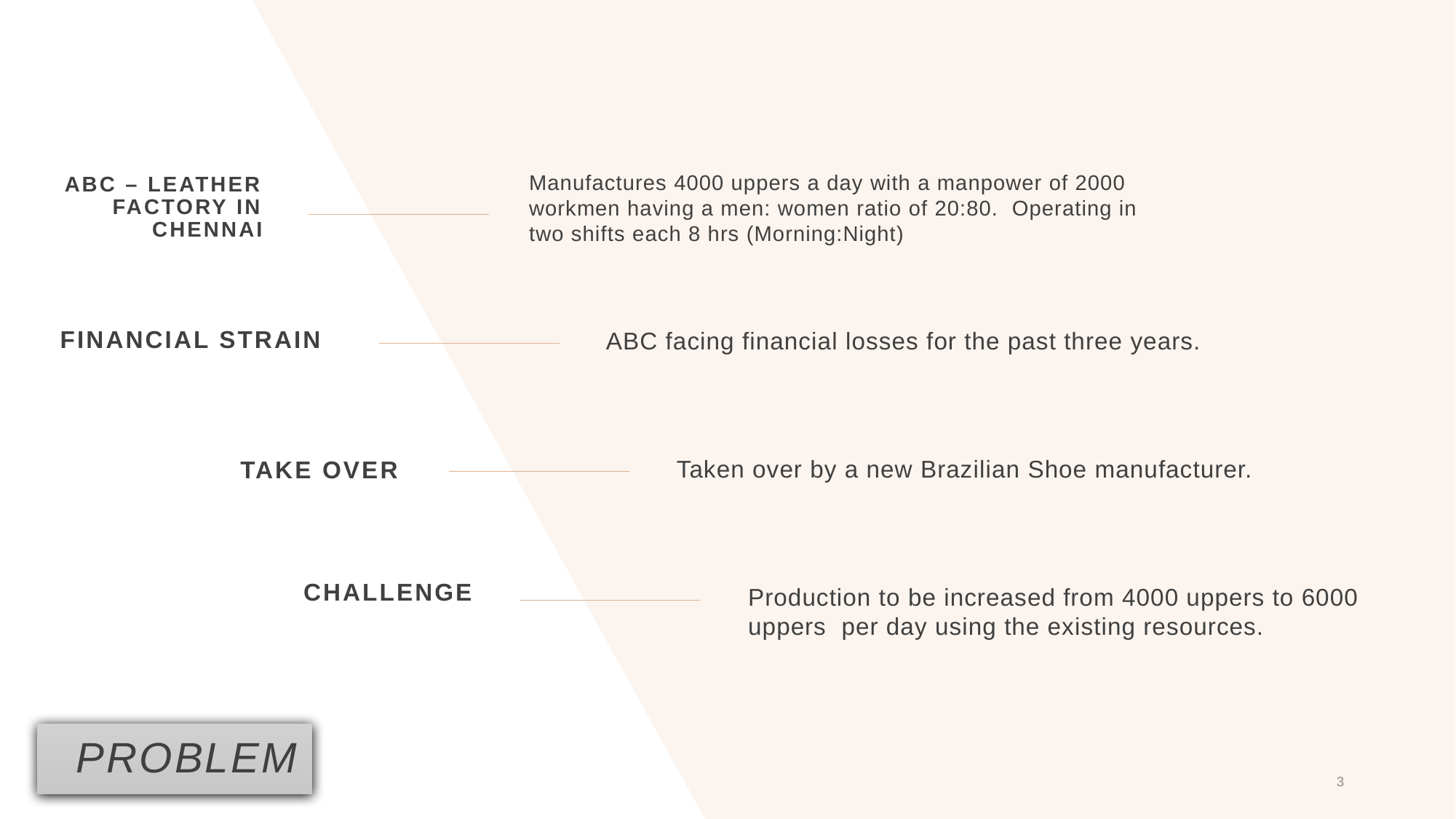

Manufactures 4000 uppers a day with a manpower of 2000 workmen having a men: women ratio of 20:80.  Operating in two shifts each 8 hrs (Morning:Night)

ABC – Leather factory in Chennai
financial strain
ABC facing financial losses for the past three years.

Take over
Taken over by a new Brazilian Shoe manufacturer.
challenge
Production to be increased from 4000 uppers to 6000 uppers  per day using the existing resources.

# PROBLEM
3